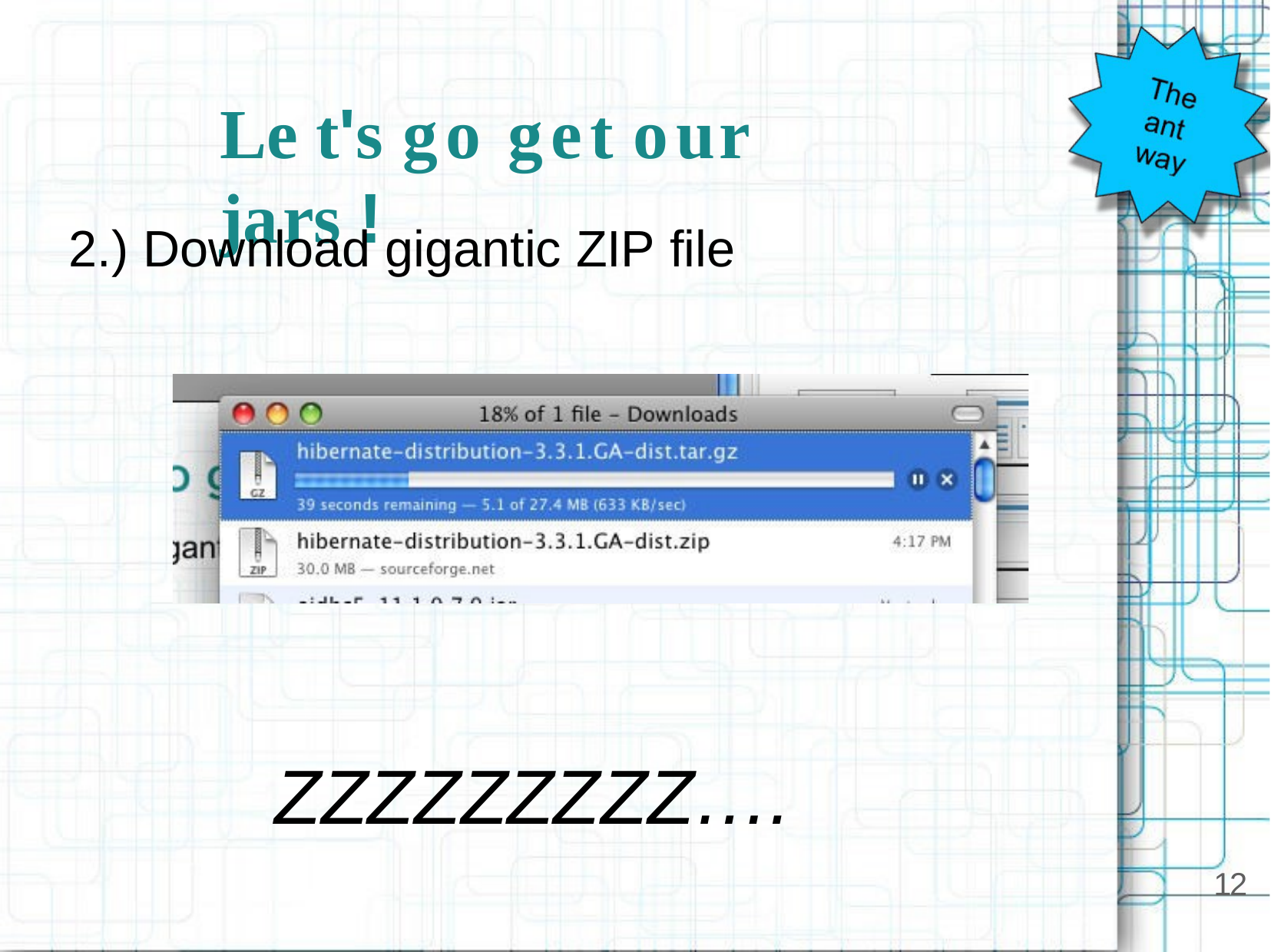

Le t's	go	get our jars !
2.) Download gigantic ZIP file

ZZZZZZZZZ….
12